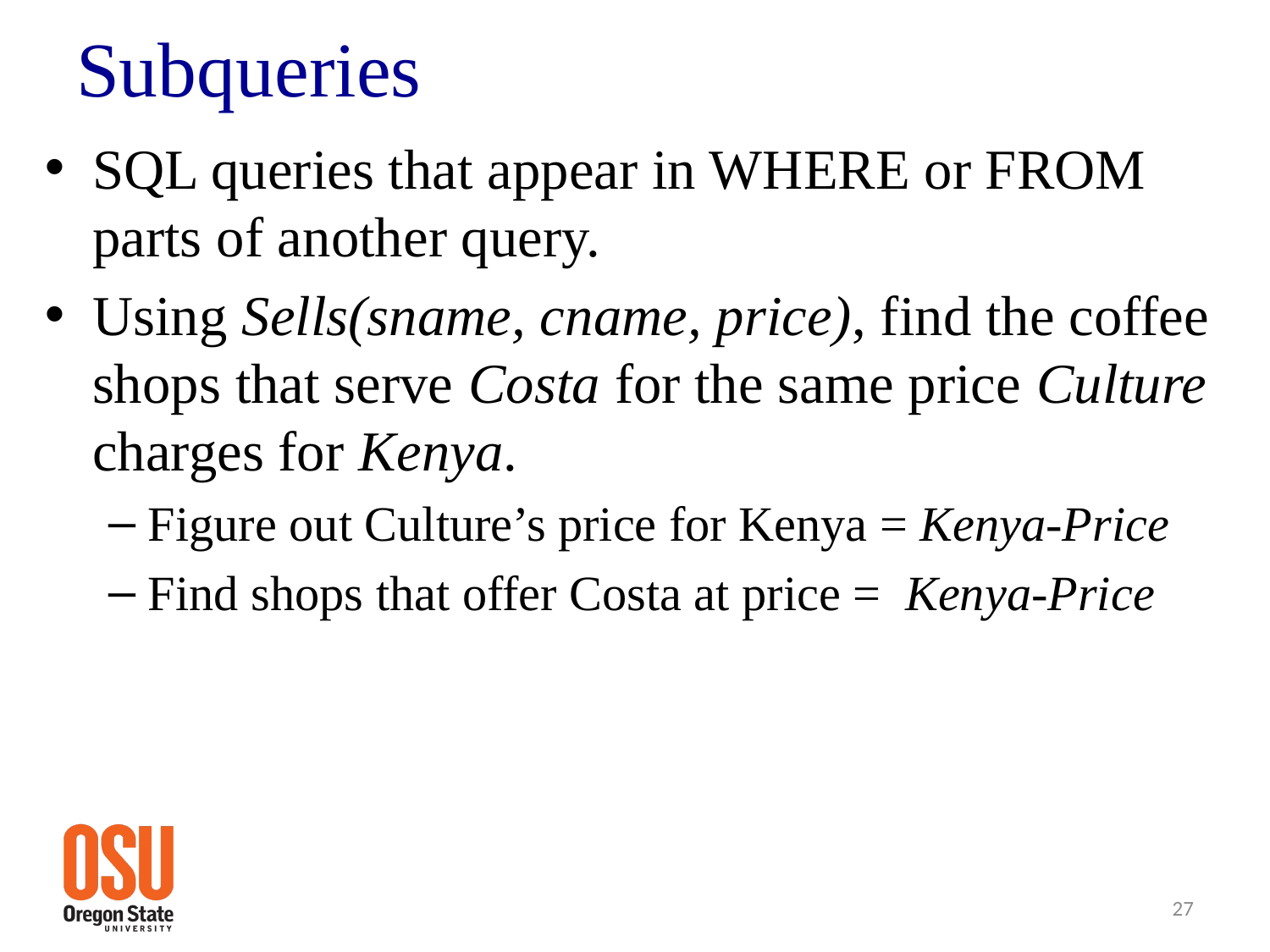

# Subqueries
SQL queries that appear in WHERE or FROM parts of another query.
Using Sells(sname, cname, price), find the coffee shops that serve Costa for the same price Culture charges for Kenya.
Figure out Culture’s price for Kenya = Kenya-Price
Find shops that offer Costa at price =  Kenya-Price

27